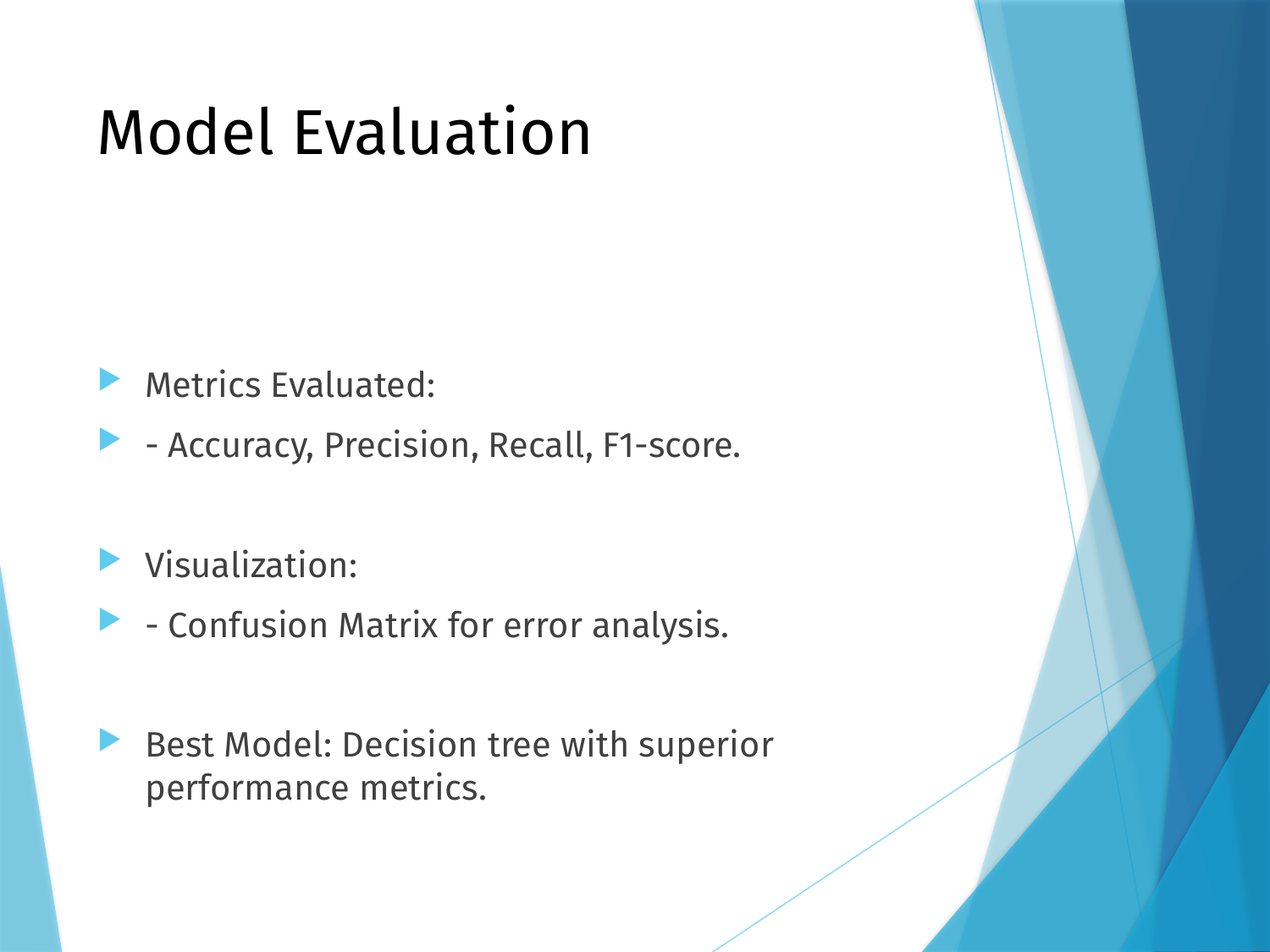

# Model Evaluation

Metrics Evaluated:
- Accuracy, Precision, Recall, F1-score.

Visualization:
- Confusion Matrix for error analysis.

Best Model: Decision tree with superior performance metrics.